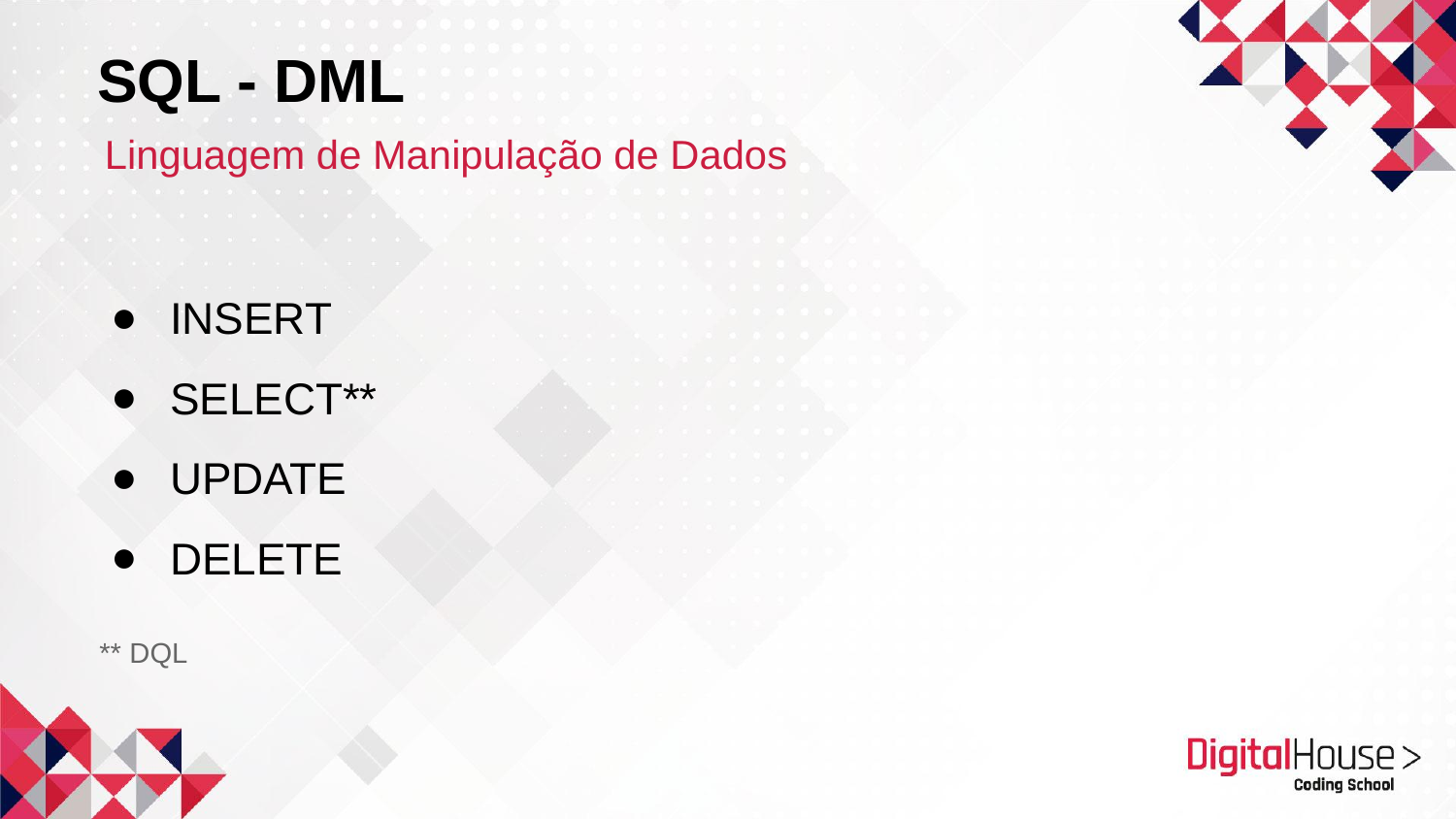

SQL - DML
Linguagem de Manipulação de Dados
INSERT
SELECT**
UPDATE
DELETE

** DQL